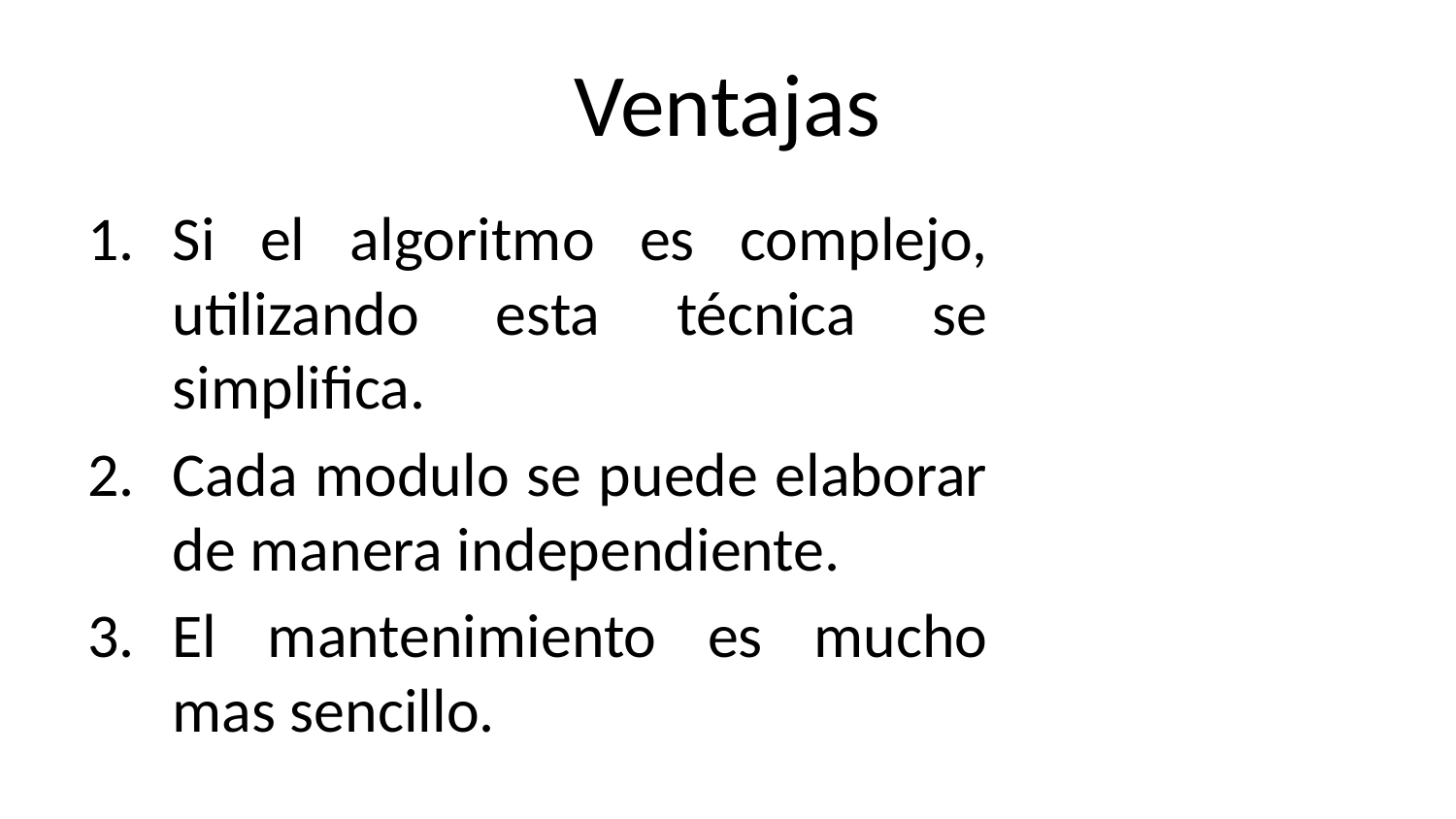

# Ventajas
Si el algoritmo es complejo, utilizando esta técnica se simplifica.
Cada modulo se puede elaborar de manera independiente.
El mantenimiento es mucho mas sencillo.